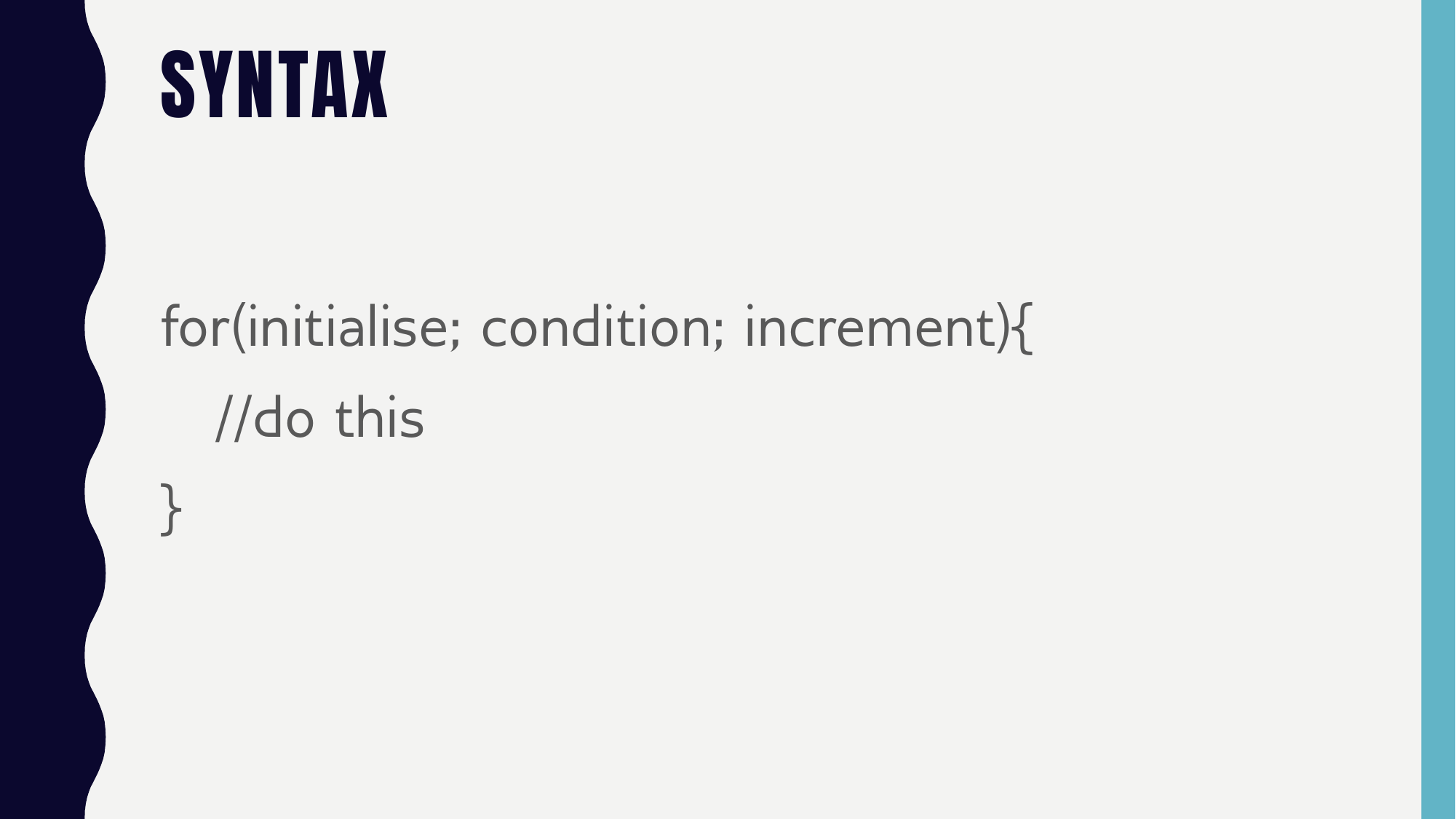

# Syntax
for(initialise; condition; increment){
//do this
}